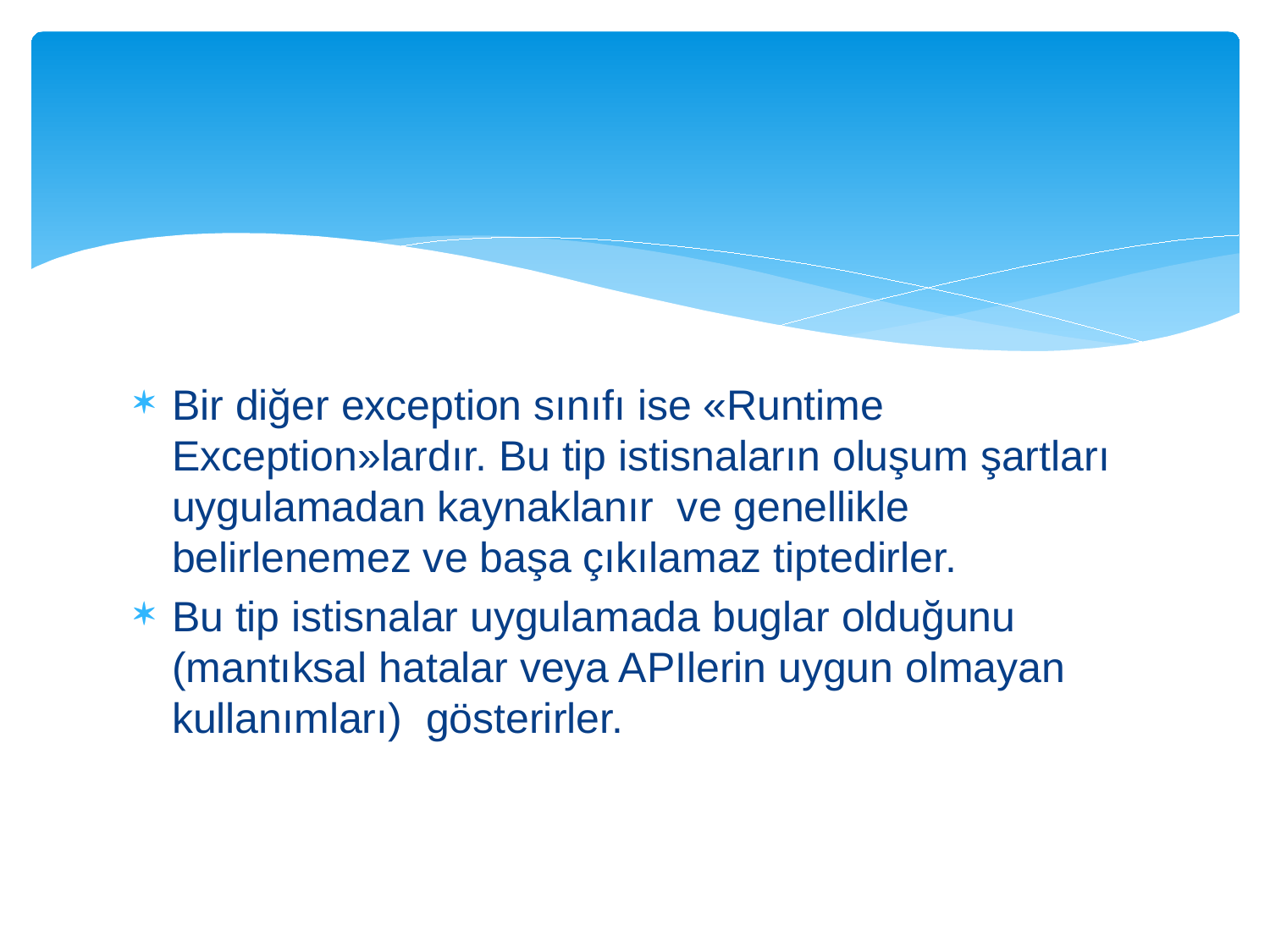

#
Bir diğer exception sınıfı ise «Runtime Exception»lardır. Bu tip istisnaların oluşum şartları uygulamadan kaynaklanır  ve genellikle belirlenemez ve başa çıkılamaz tiptedirler.
Bu tip istisnalar uygulamada buglar olduğunu (mantıksal hatalar veya APIlerin uygun olmayan kullanımları)  gösterirler.